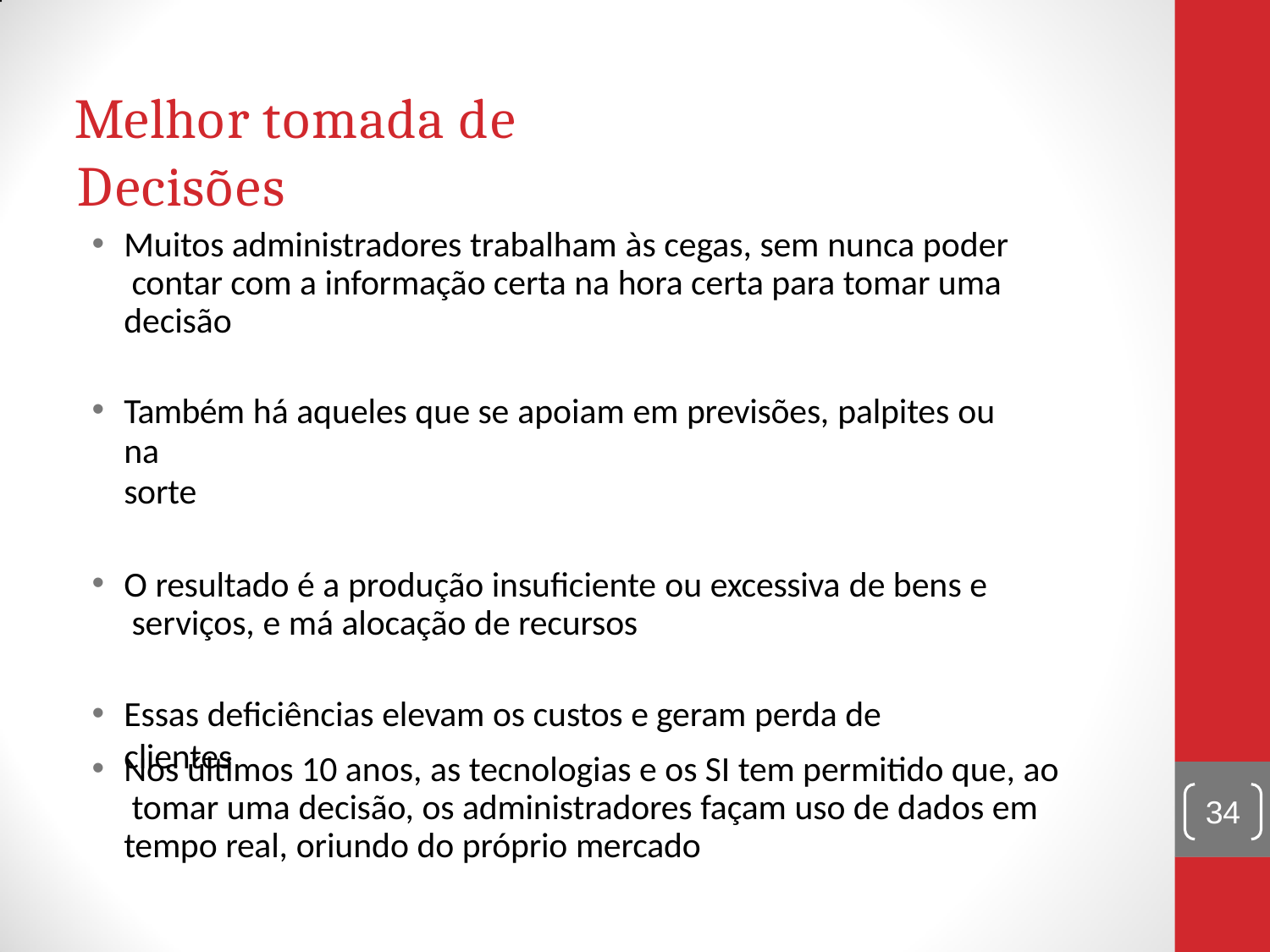

# Melhor tomada de Decisões
Muitos administradores trabalham às cegas, sem nunca poder  contar com a informação certa na hora certa para tomar uma  decisão

Também há aqueles que se apoiam em previsões, palpites ou na
sorte

O resultado é a produção insuficiente ou excessiva de bens e  serviços, e má alocação de recursos

Essas deficiências elevam os custos e geram perda de clientes
Nos últimos 10 anos, as tecnologias e os SI tem permitido que, ao  tomar uma decisão, os administradores façam uso de dados em  tempo real, oriundo do próprio mercado

34